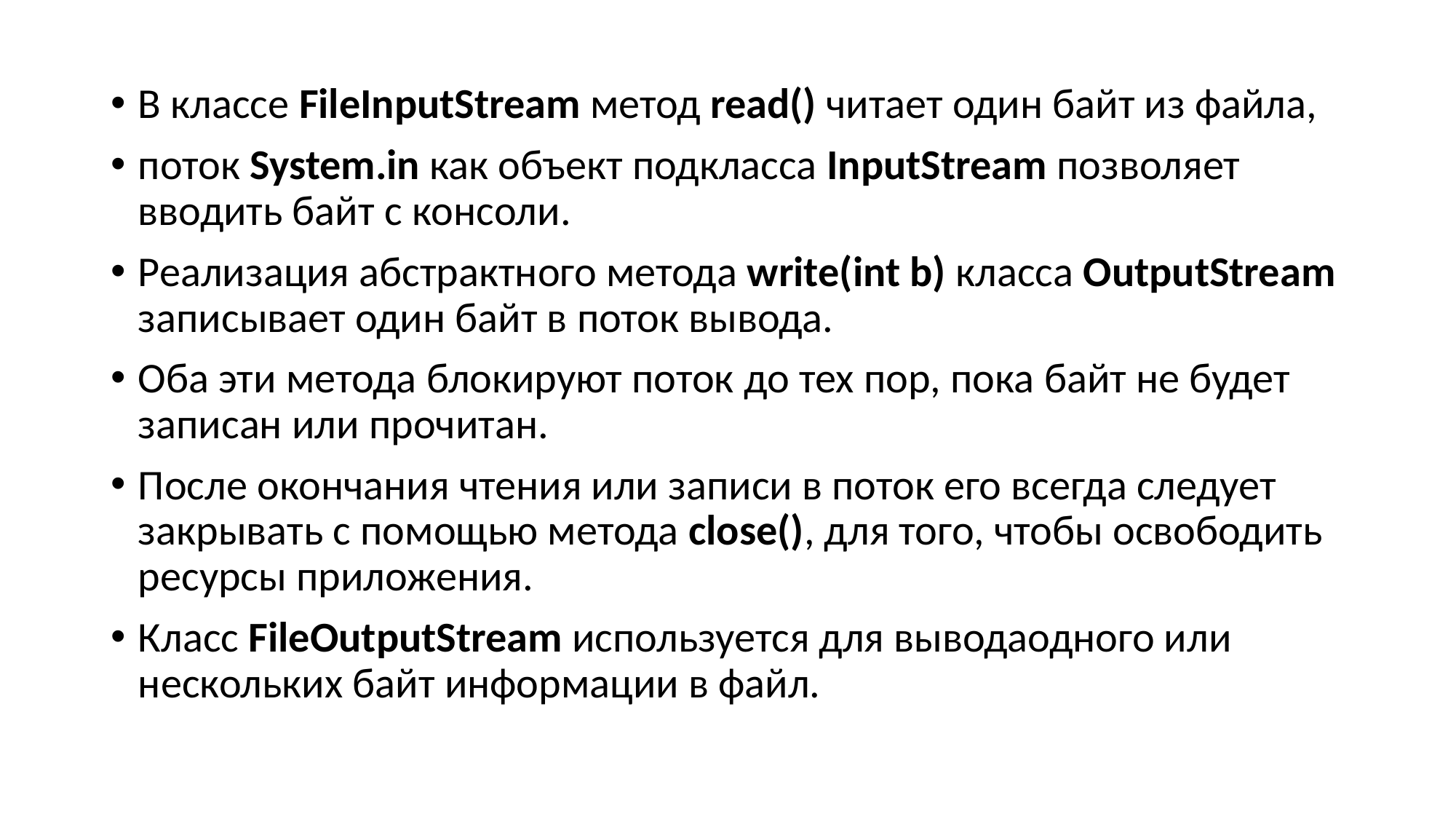

В классе FileInputStream метод read() читает один байт из файла,
поток System.in как объект подкласса InputStream позволяет вводить байт с консоли.
Реализация абстрактного метода write(int b) класса OutputStream записывает один байт в поток вывода.
Оба эти метода блокируют поток до тех пор, пока байт не будет записан или прочитан.
После окончания чтения или записи в поток его всегда следует закрывать с помощью метода close(), для того, чтобы освободить ресурсы приложения.
Класс FileOutputStream используется для выводаодного или нескольких байт информации в файл.